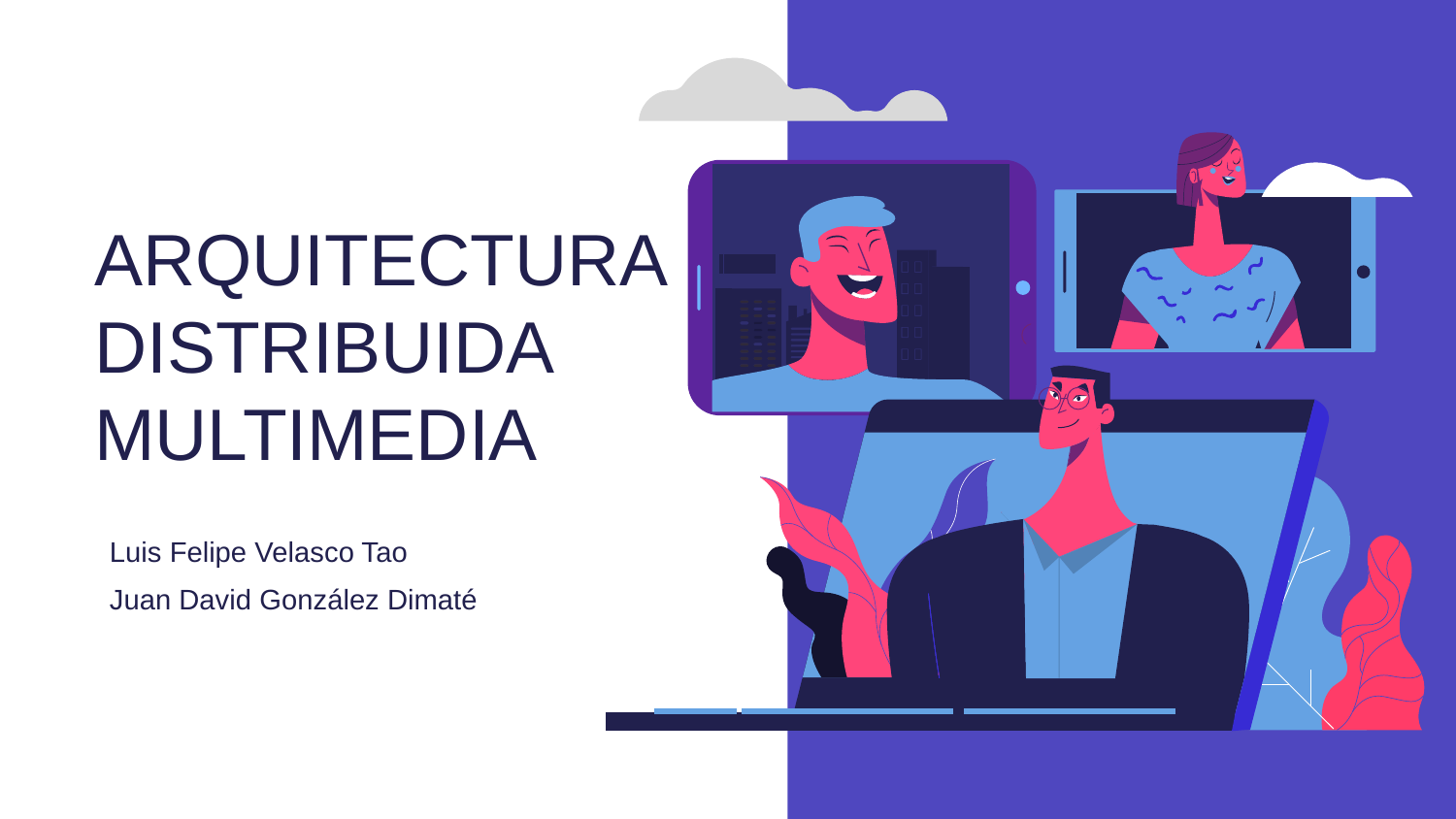

# ARQUITECTURA DISTRIBUIDA MULTIMEDIA

Luis Felipe Velasco Tao
Juan David González Dimaté